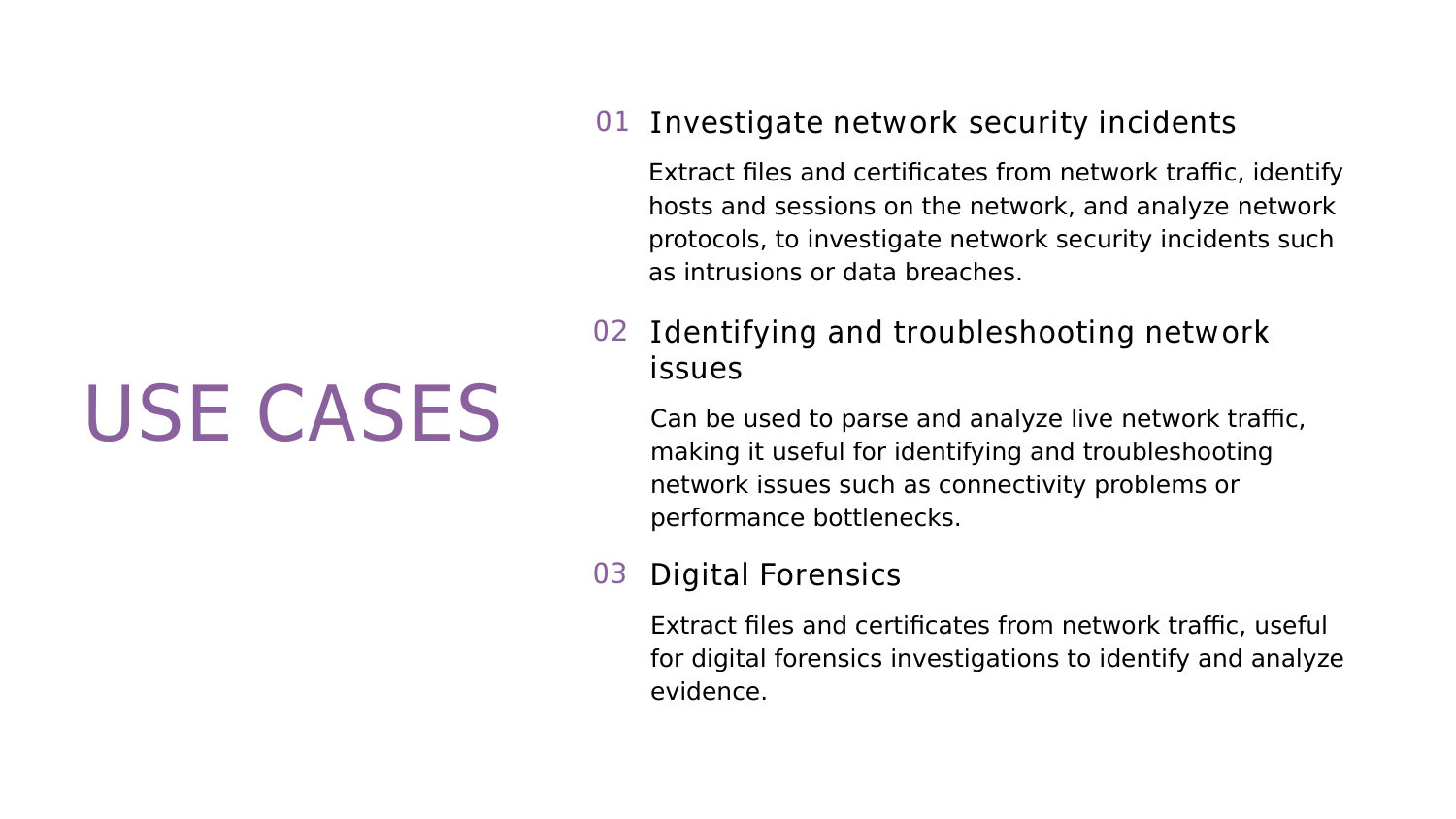

# Investigate network security incidents
Extract files and certificates from network traffic, identify hosts and sessions on the network, and analyze network protocols, to investigate network security incidents such as intrusions or data breaches.
01
Identifying and troubleshooting network issues
Can be used to parse and analyze live network traffic, making it useful for identifying and troubleshooting network issues such as connectivity problems or performance bottlenecks.
02
USE CASES
Digital Forensics
Extract files and certificates from network traffic, useful for digital forensics investigations to identify and analyze evidence.
03